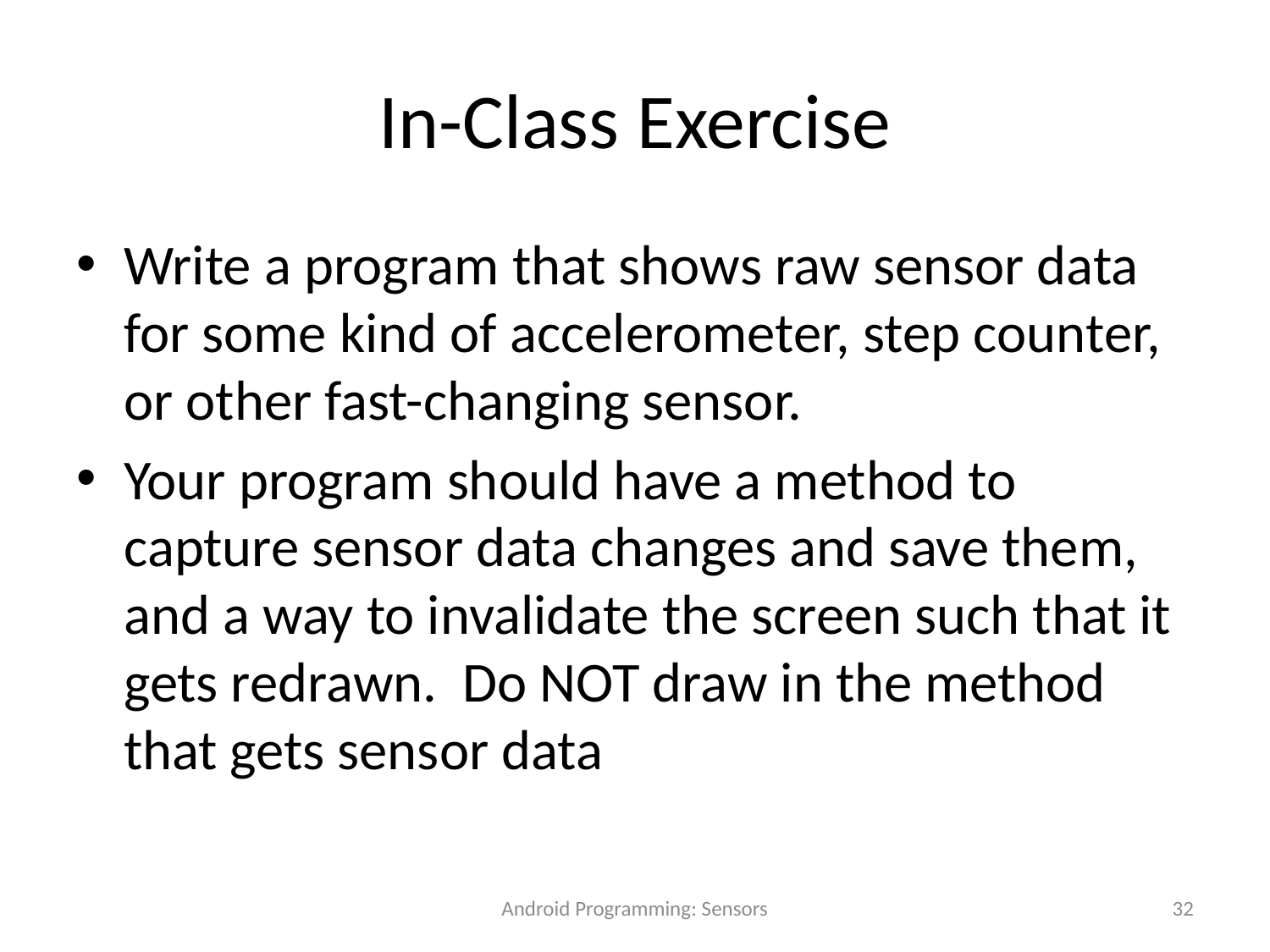

# In-Class Exercise
Write a program that shows raw sensor data for some kind of accelerometer, step counter, or other fast-changing sensor.
Your program should have a method to capture sensor data changes and save them, and a way to invalidate the screen such that it gets redrawn.  Do NOT draw in the method that gets sensor data
Android Programming: Sensors
32